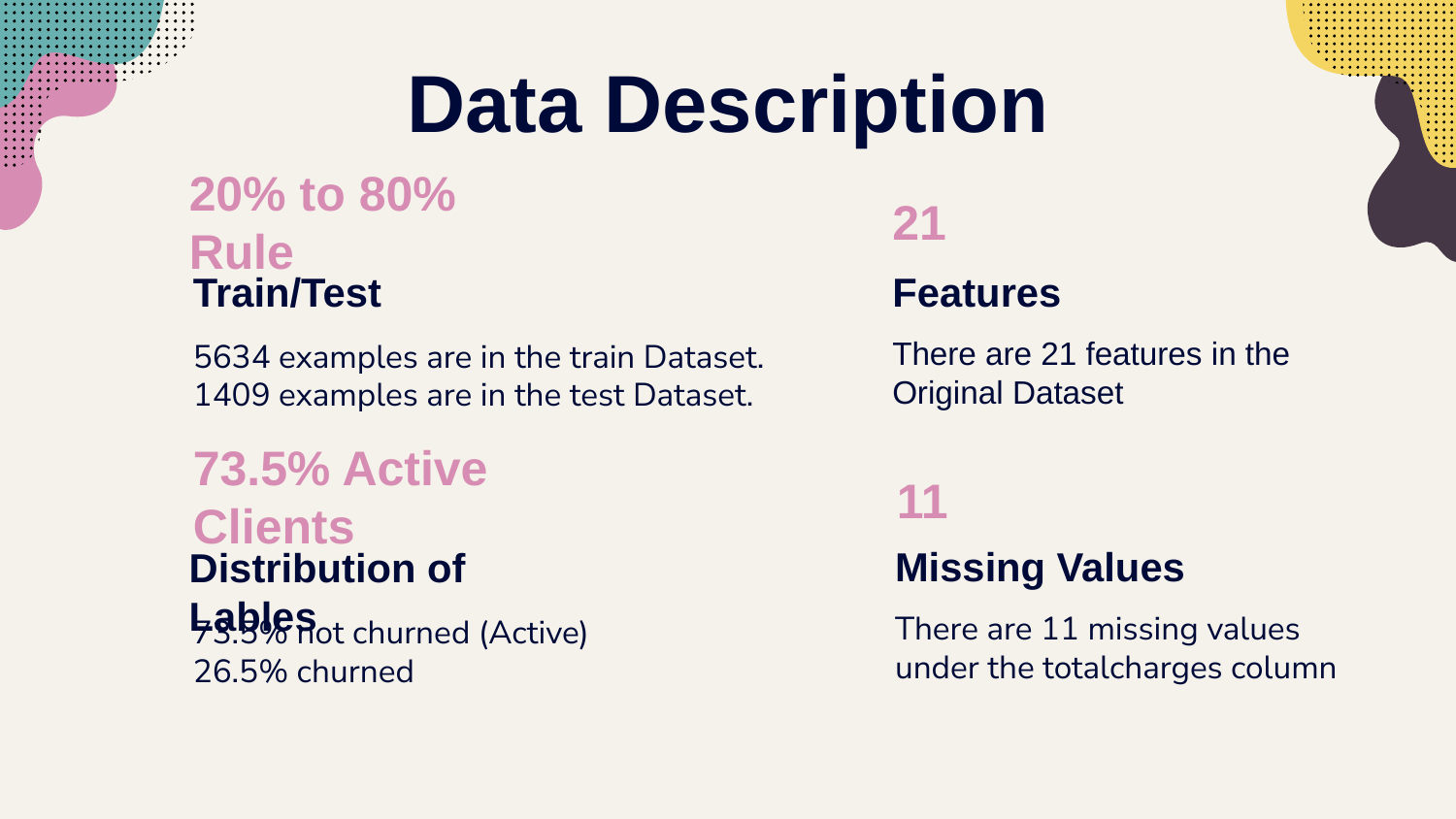

# Data Description
20% to 80% Rule
21
Train/Test
Features
There are 21 features in the Original Dataset
5634 examples are in the train Dataset.
1409 examples are in the test Dataset.

73.5% Active Clients
11
Missing Values
Distribution of Lables
There are 11 missing values under the totalcharges column
73.5% not churned (Active)
26.5% churned